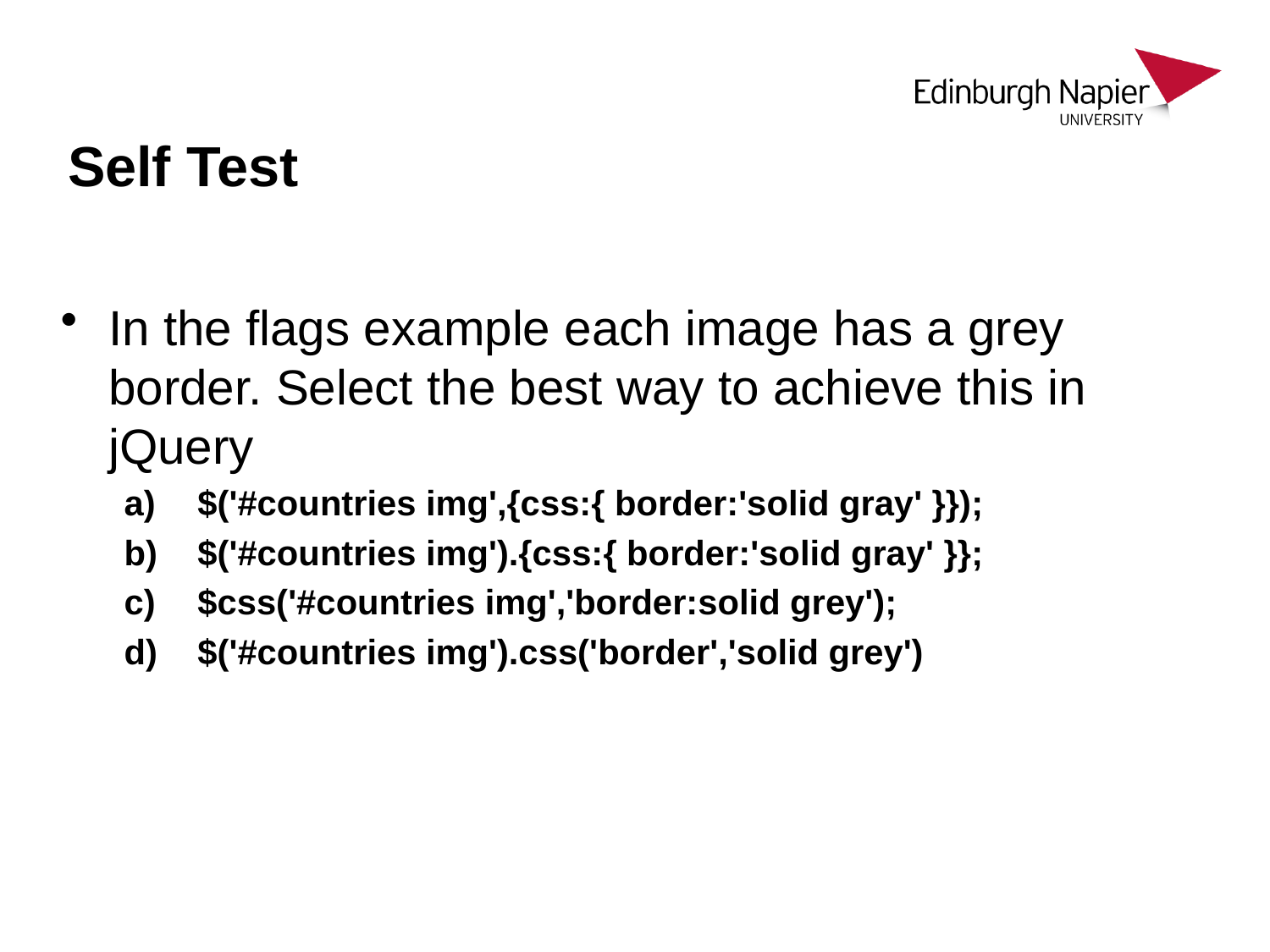

# Self Test
In the flags example each image has a grey border. Select the best way to achieve this in jQuery
 $('#countries img',{css:{ border:'solid gray' }});
 $('#countries img').{css:{ border:'solid gray' }};
 $css('#countries img','border:solid grey');
 $('#countries img').css('border','solid grey')